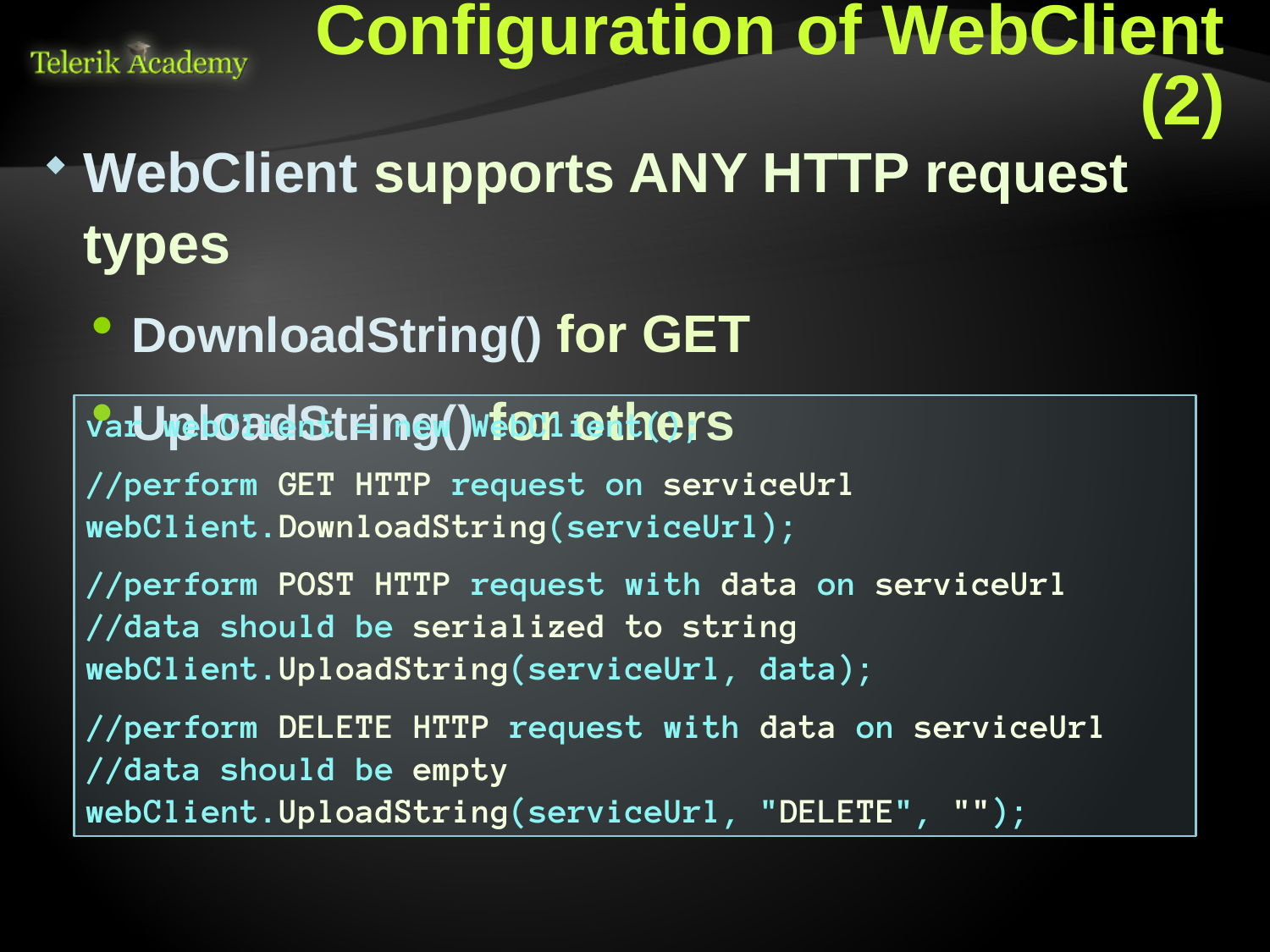

# Configuration of WebClient (2)
WebClient supports ANY HTTP request types
DownloadString() for GET
UploadString() for others
var webClient = new WebClient();
//perform GET HTTP request on serviceUrl
webClient.DownloadString(serviceUrl);
//perform POST HTTP request with data on serviceUrl
//data should be serialized to string
webClient.UploadString(serviceUrl, data);
//perform DELETE HTTP request with data on serviceUrl
//data should be empty
webClient.UploadString(serviceUrl, "DELETE", "");